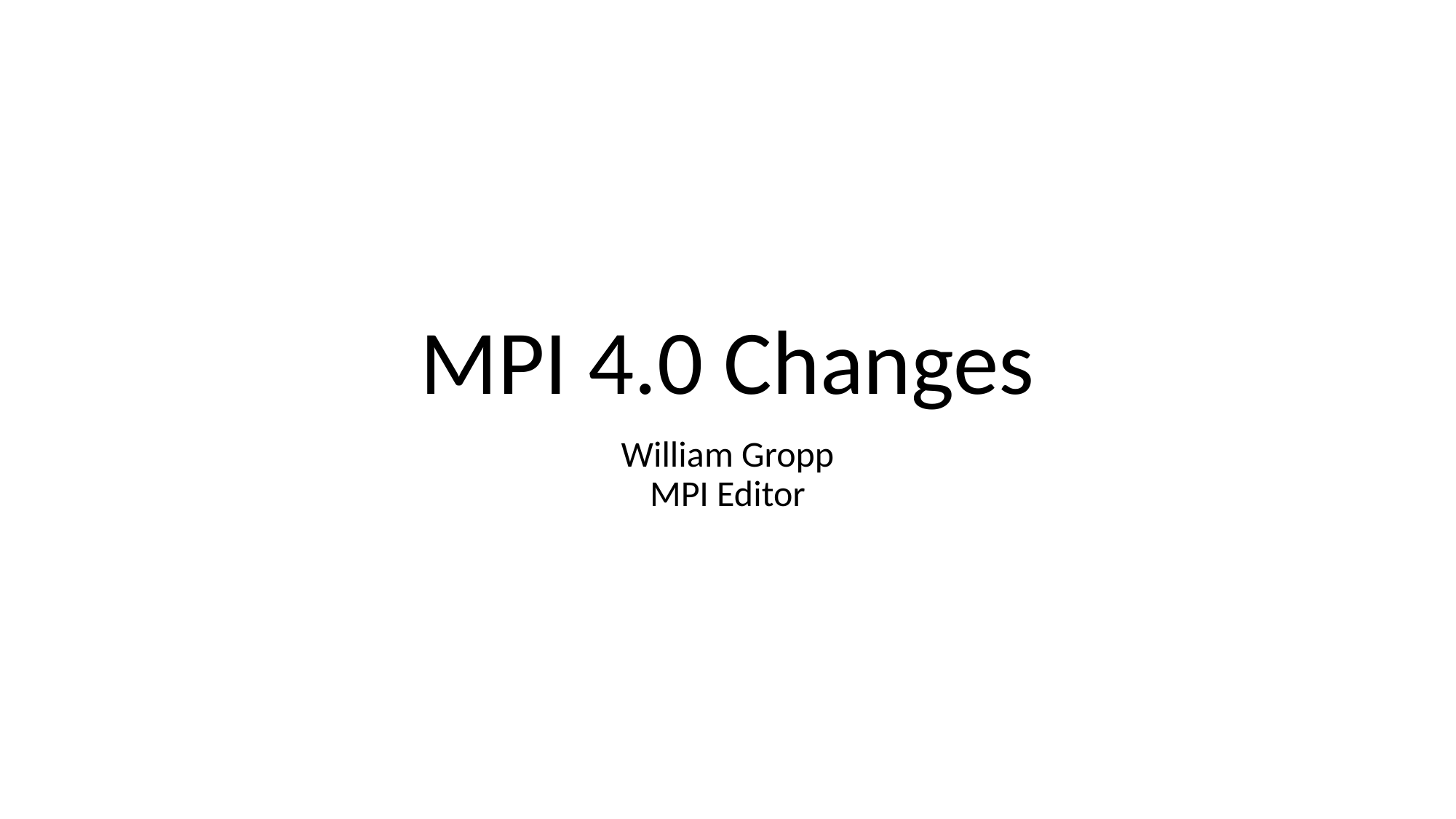

# MPI 4.0 Changes
William Gropp
MPI Editor